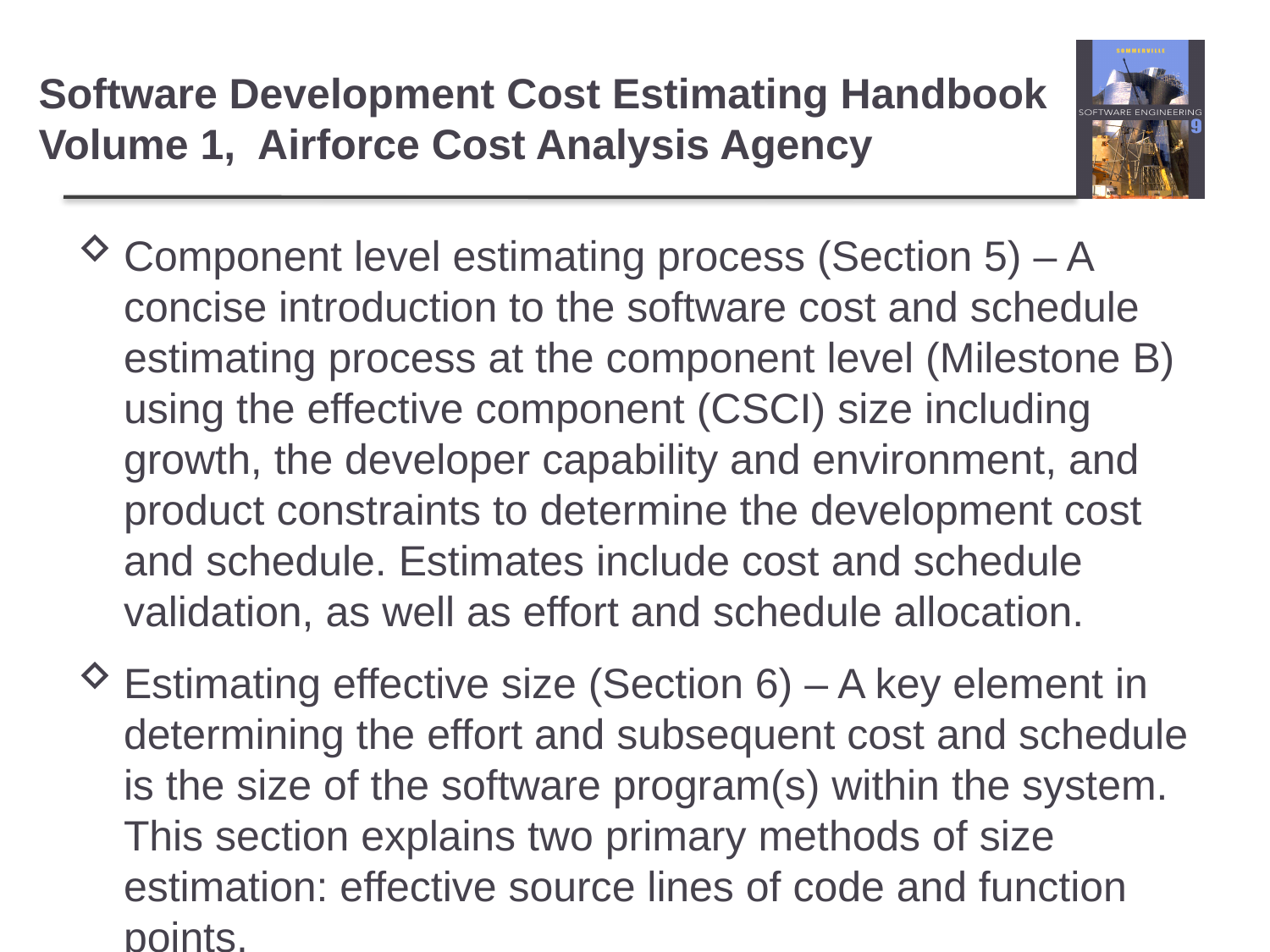

# Software Development Cost Estimating Handbook Volume 1,  Airforce Cost Analysis Agency
Component level estimating process (Section 5) – A concise introduction to the software cost and schedule estimating process at the component level (Milestone B) using the effective component (CSCI) size including growth, the developer capability and environment, and product constraints to determine the development cost and schedule. Estimates include cost and schedule validation, as well as effort and schedule allocation.
Estimating effective size (Section 6) – A key element in determining the effort and subsequent cost and schedule is the size of the software program(s) within the system. This section explains two primary methods of size estimation: effective source lines of code and function points.